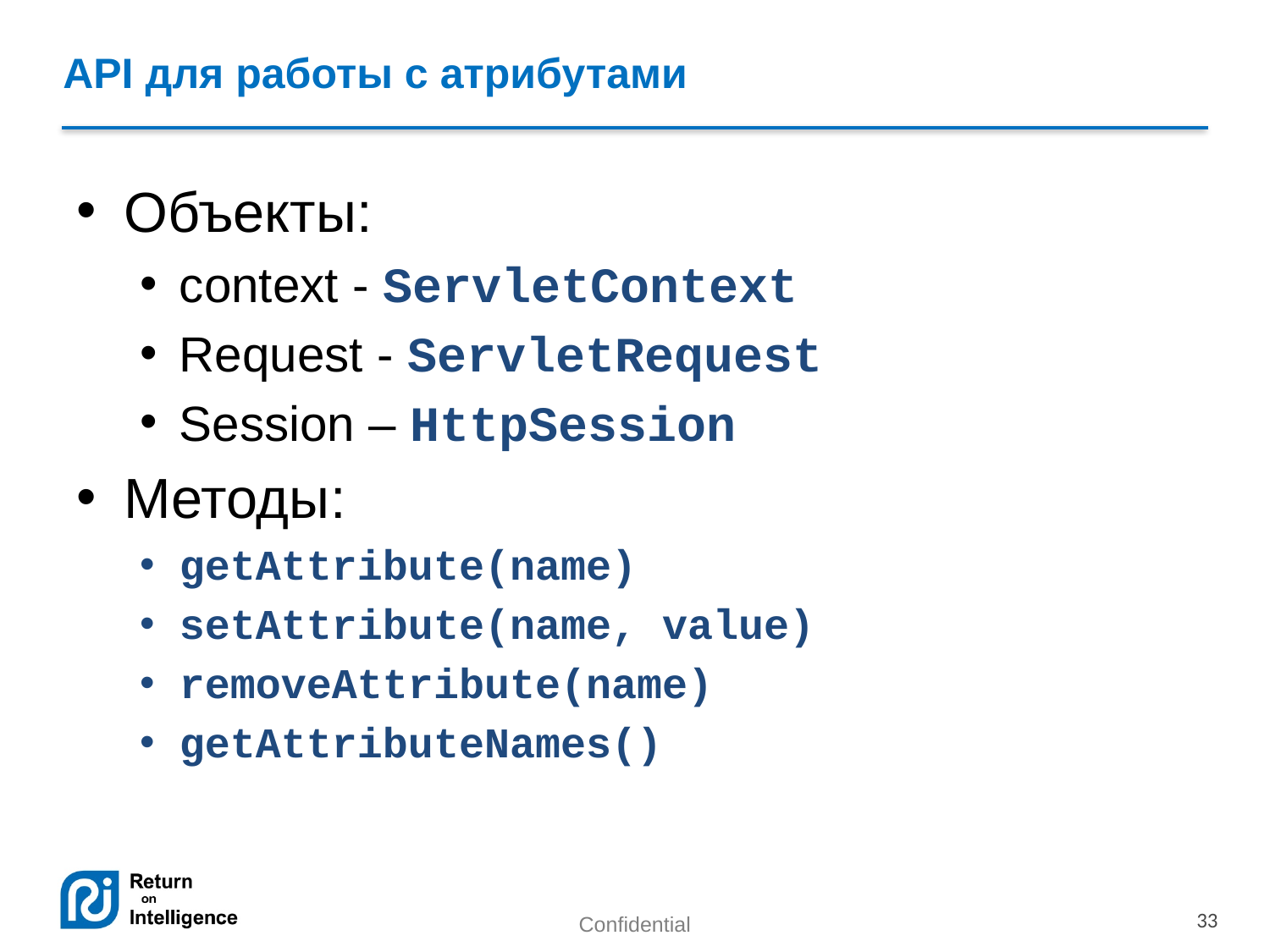

# API для работы с атрибутами
Объекты:
context - ServletContext
Request - ServletRequest
Session – HttpSession
Методы:
getAttribute(name)
setAttribute(name, value)
removeAttribute(name)
getAttributeNames()